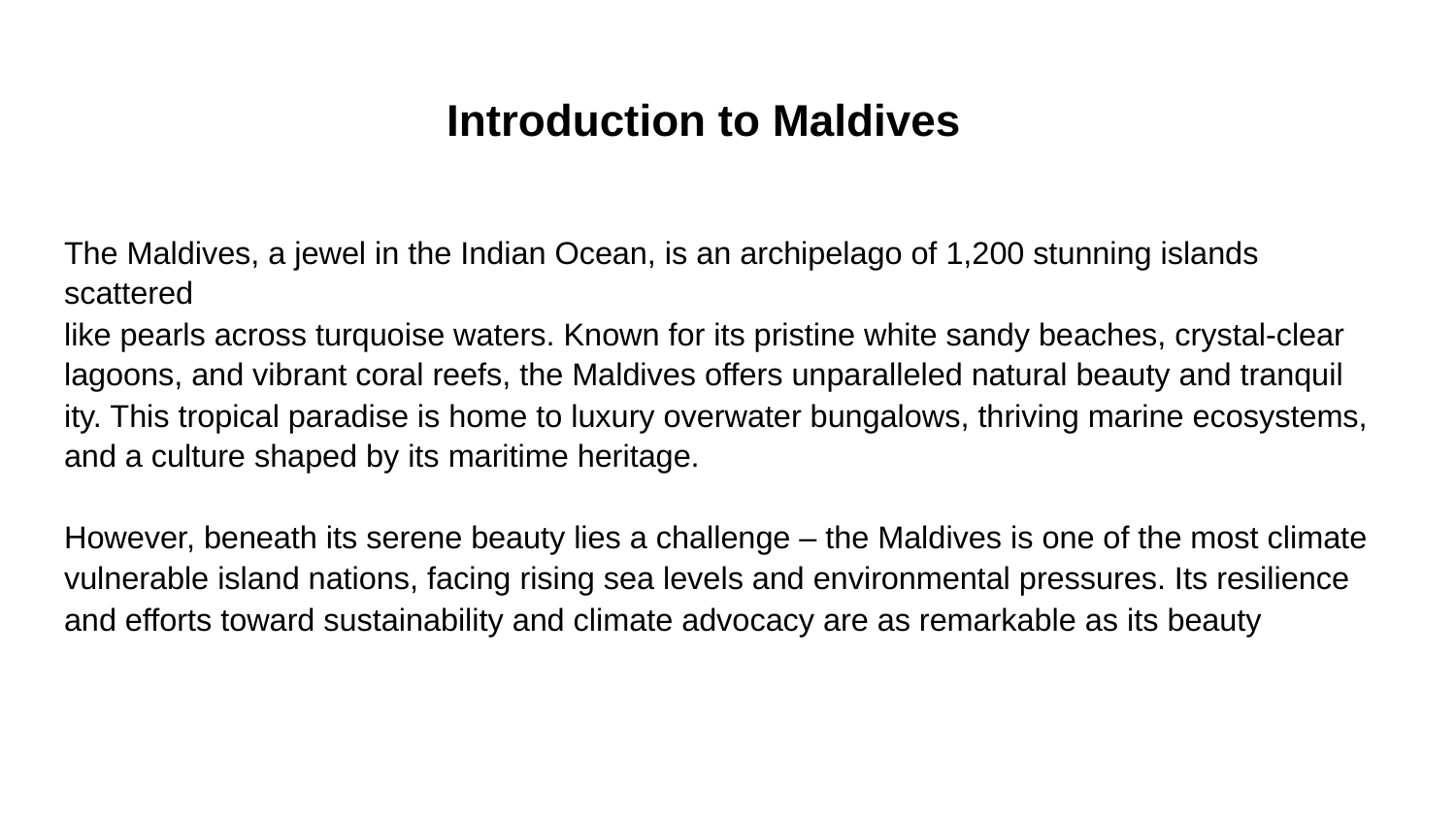

Introduction to Maldives

The Maldives, a jewel in the Indian Ocean, is an archipelago of 1,200 stunning islands scattered
like pearls across turquoise waters. Known for its pristine white sandy beaches, crystal-clear
lagoons, and vibrant coral reefs, the Maldives offers unparalleled natural beauty and tranquil
ity. This tropical paradise is home to luxury overwater bungalows, thriving marine ecosystems,
and a culture shaped by its maritime heritage.

However, beneath its serene beauty lies a challenge – the Maldives is one of the most climate
vulnerable island nations, facing rising sea levels and environmental pressures. Its resilience
and efforts toward sustainability and climate advocacy are as remarkable as its beauty